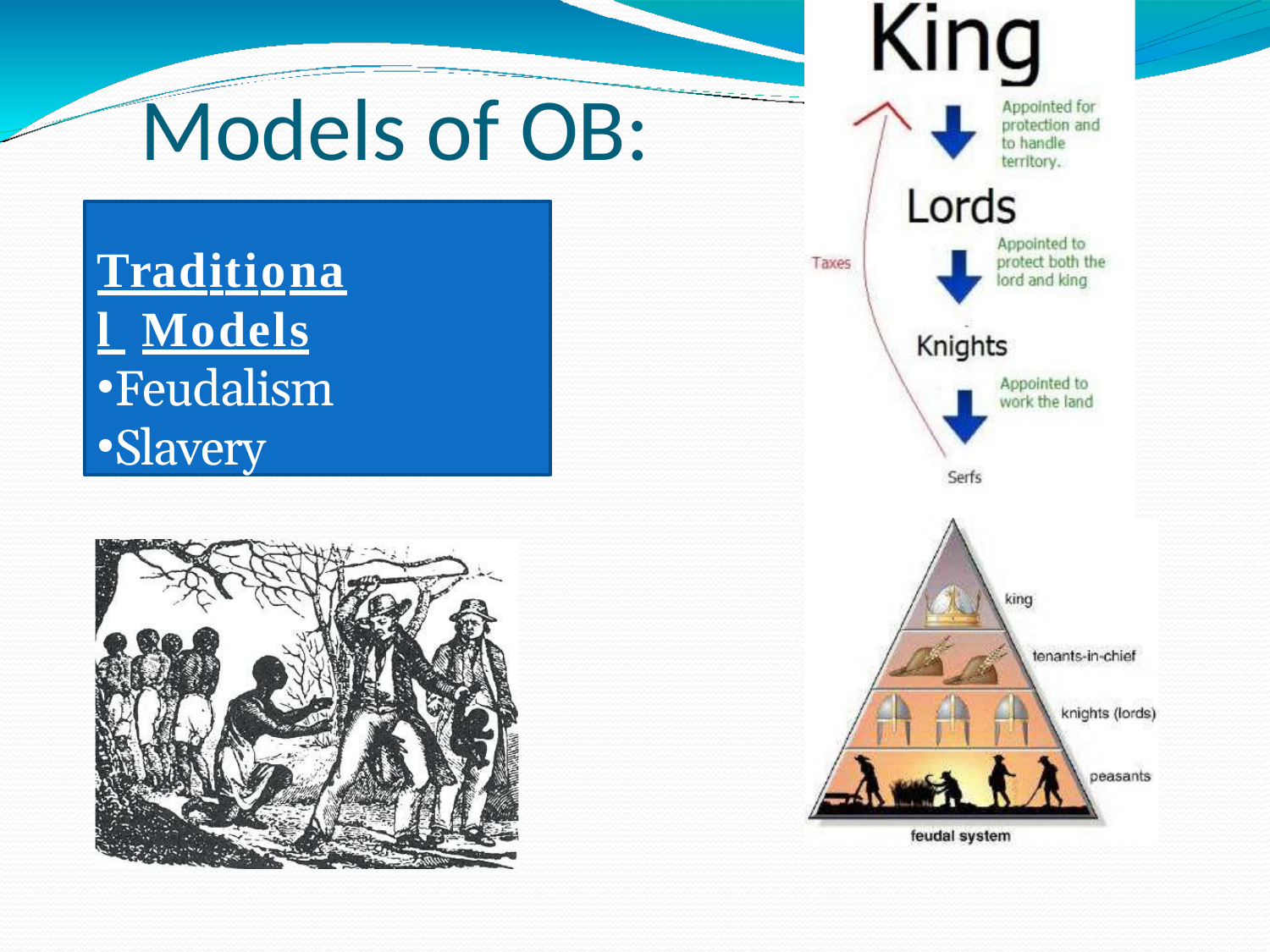

# Models of OB:
Traditional  Models
Feudalism
Slavery